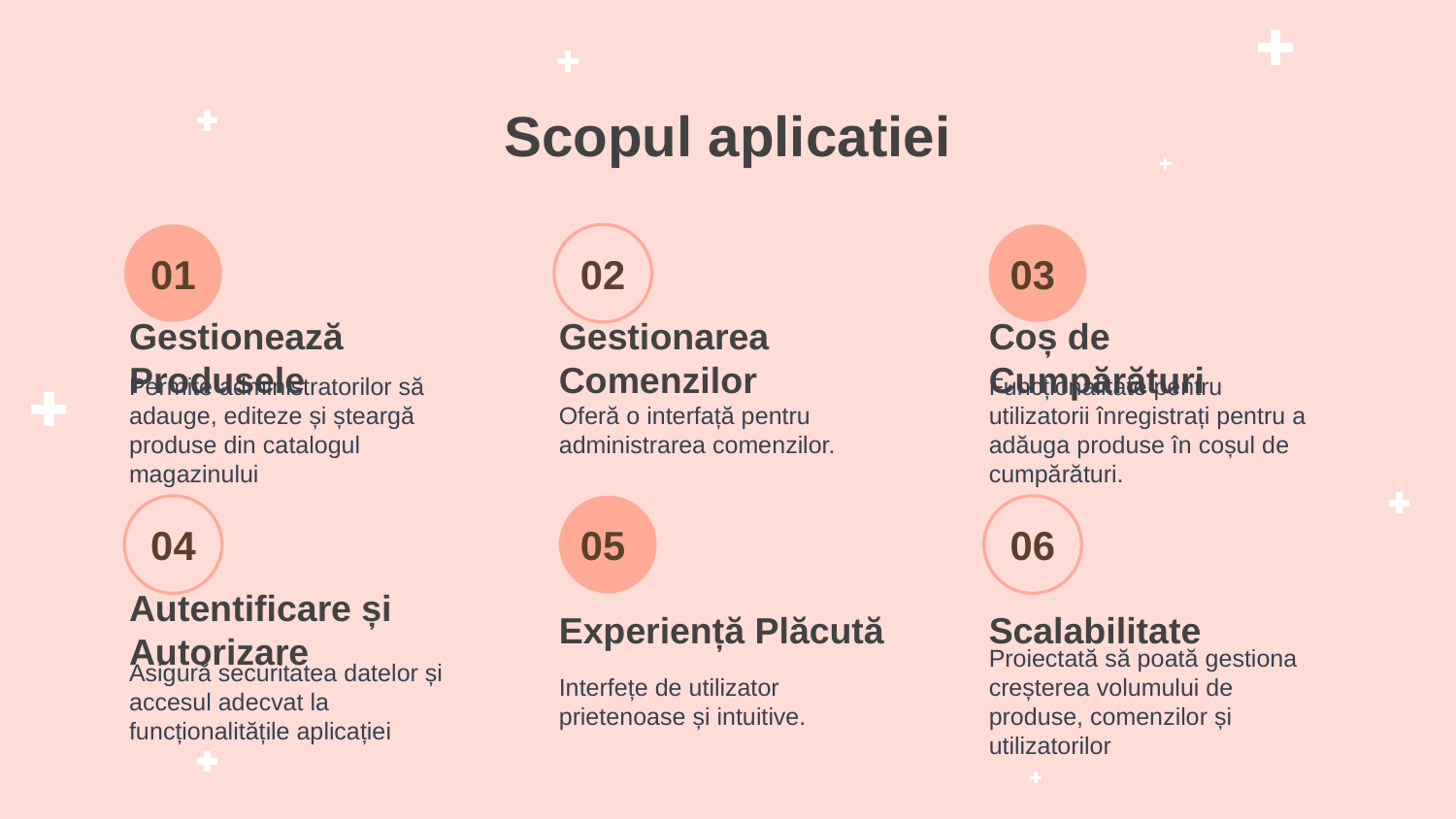

# Scopul aplicatiei

01
02
03
Gestionează Produsele
Gestionarea Comenzilor
Coș de Cumpărături
Permite administratorilor să adauge, editeze și șteargă produse din catalogul magazinului
Oferă o interfață pentru administrarea comenzilor.
Funcționalitate pentru utilizatorii înregistrați pentru a adăuga produse în coșul de cumpărături.

04
05
06
Autentificare și Autorizare
Experiență Plăcută
Scalabilitate
Asigură securitatea datelor și accesul adecvat la funcționalitățile aplicației
Interfețe de utilizator prietenoase și intuitive.
Proiectată să poată gestiona creșterea volumului de produse, comenzilor și utilizatorilor